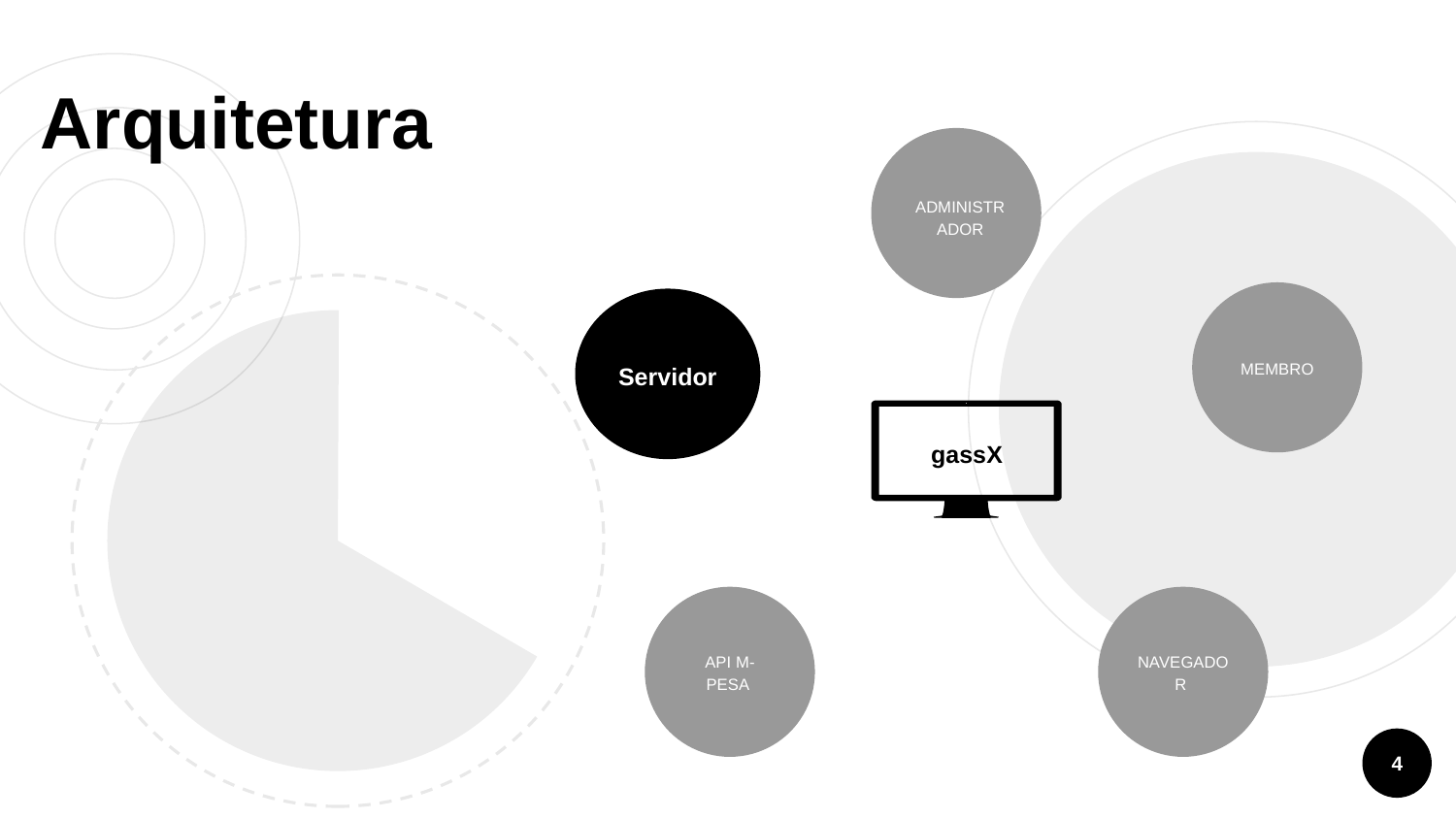

# Arquitetura

ADMINISTRADOR

MEMBRO

Servidor

gassX

API M-PESA

NAVEGADOR
4